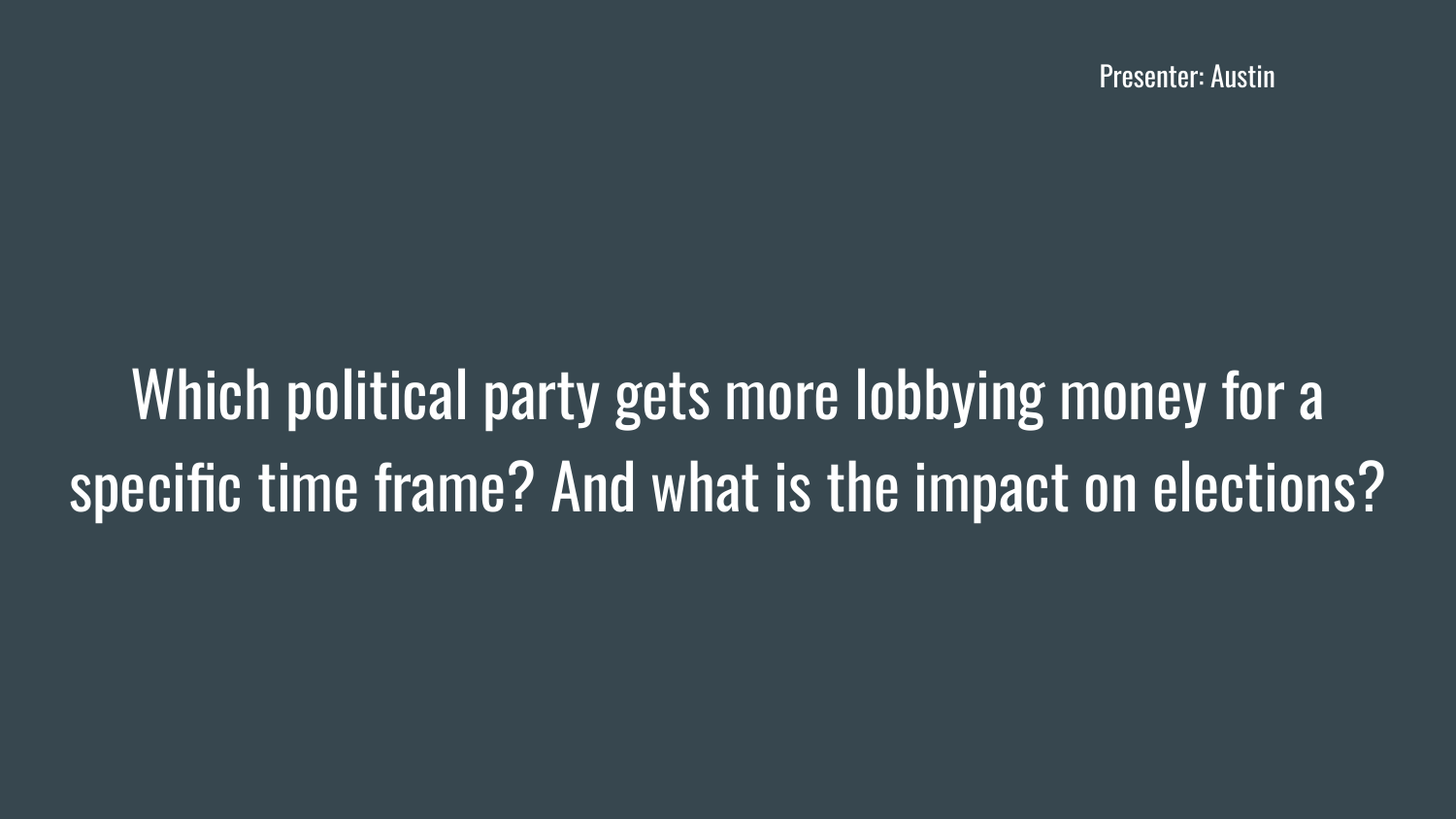

Presenter: Austin
# Which political party gets more lobbying money for a specific time frame? And what is the impact on elections?